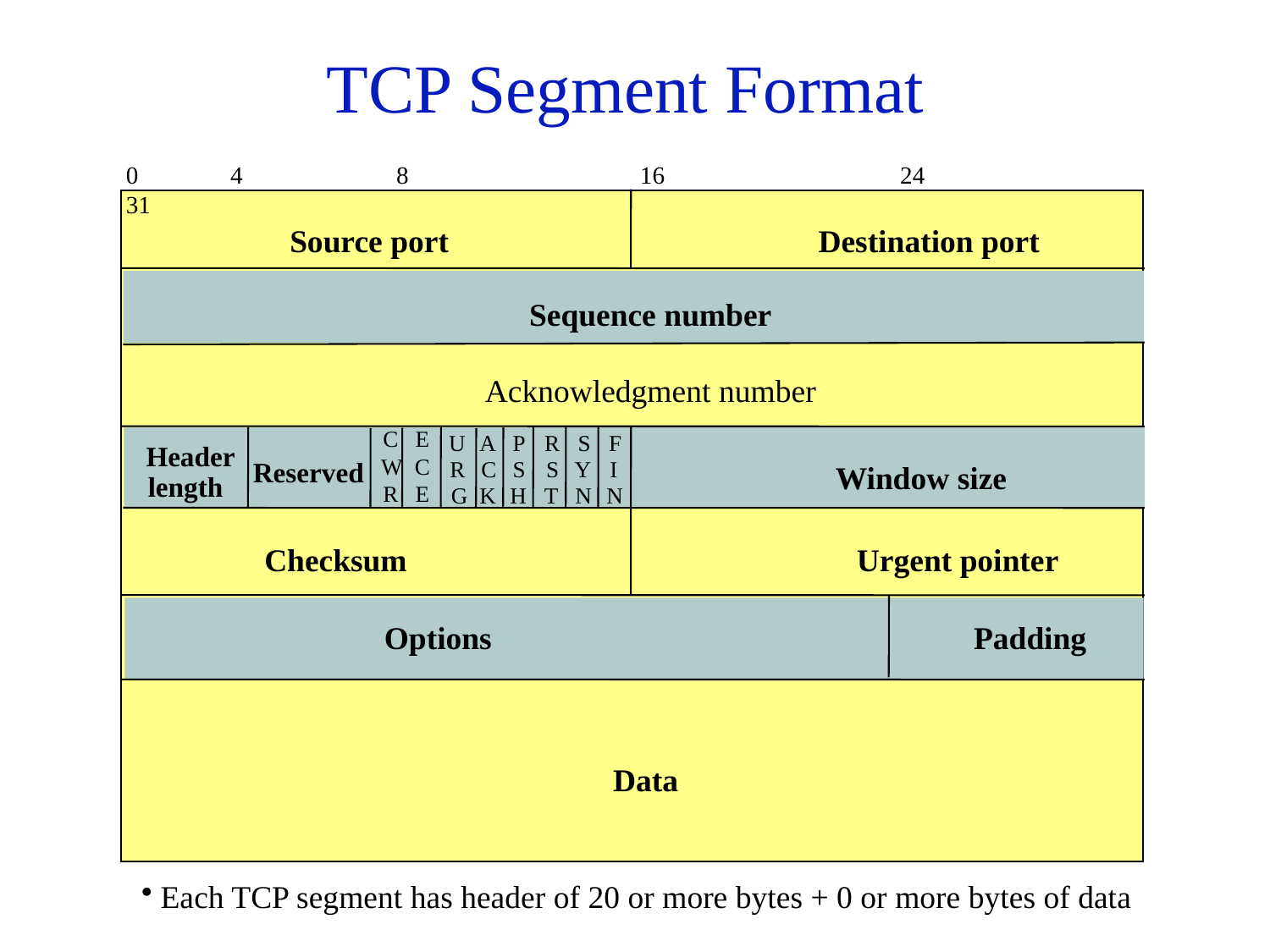

TCP Segment Format
0               4                         8                        	 16                               	  24                                 31

Source port                                              Destination port

Sequence number

Acknowledgment number

U
A
P
R
S
F
Header
Reserved
R
C
S
S
Y
I
Window size
length
G
K
H
T
N
N

Checksum                                                        Urgent pointer

Options                                                            Padding

Data
CWR
ECE

 Each TCP segment has header of 20 or more bytes + 0 or more bytes of data